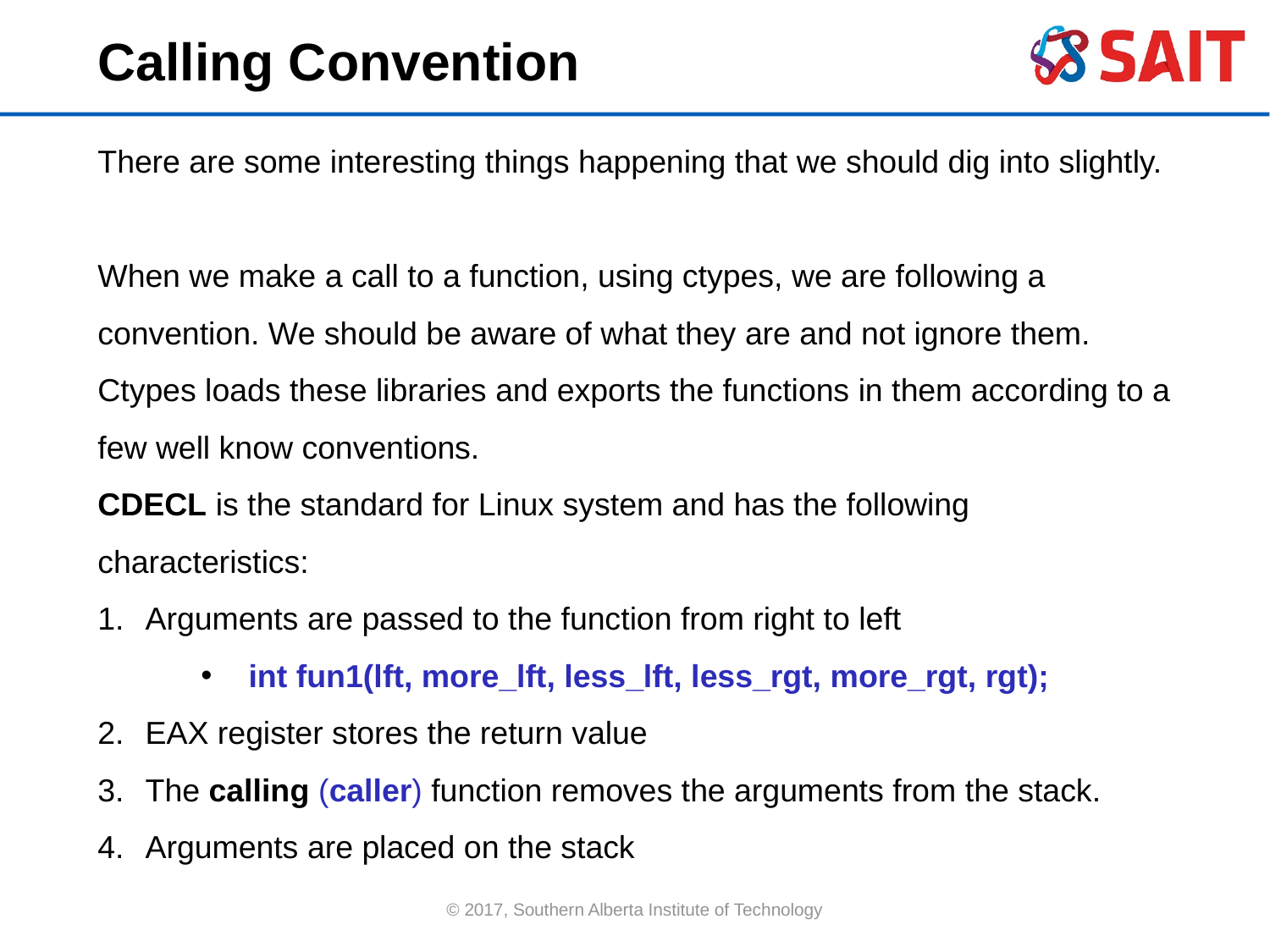

Calling Convention
There are some interesting things happening that we should dig into slightly.

When we make a call to a function, using ctypes, we are following a convention. We should be aware of what they are and not ignore them. Ctypes loads these libraries and exports the functions in them according to a few well know conventions.
CDECL is the standard for Linux system and has the following characteristics:
Arguments are passed to the function from right to left
int fun1(lft, more_lft, less_lft, less_rgt, more_rgt, rgt);
EAX register stores the return value
The calling (caller) function removes the arguments from the stack.
Arguments are placed on the stack